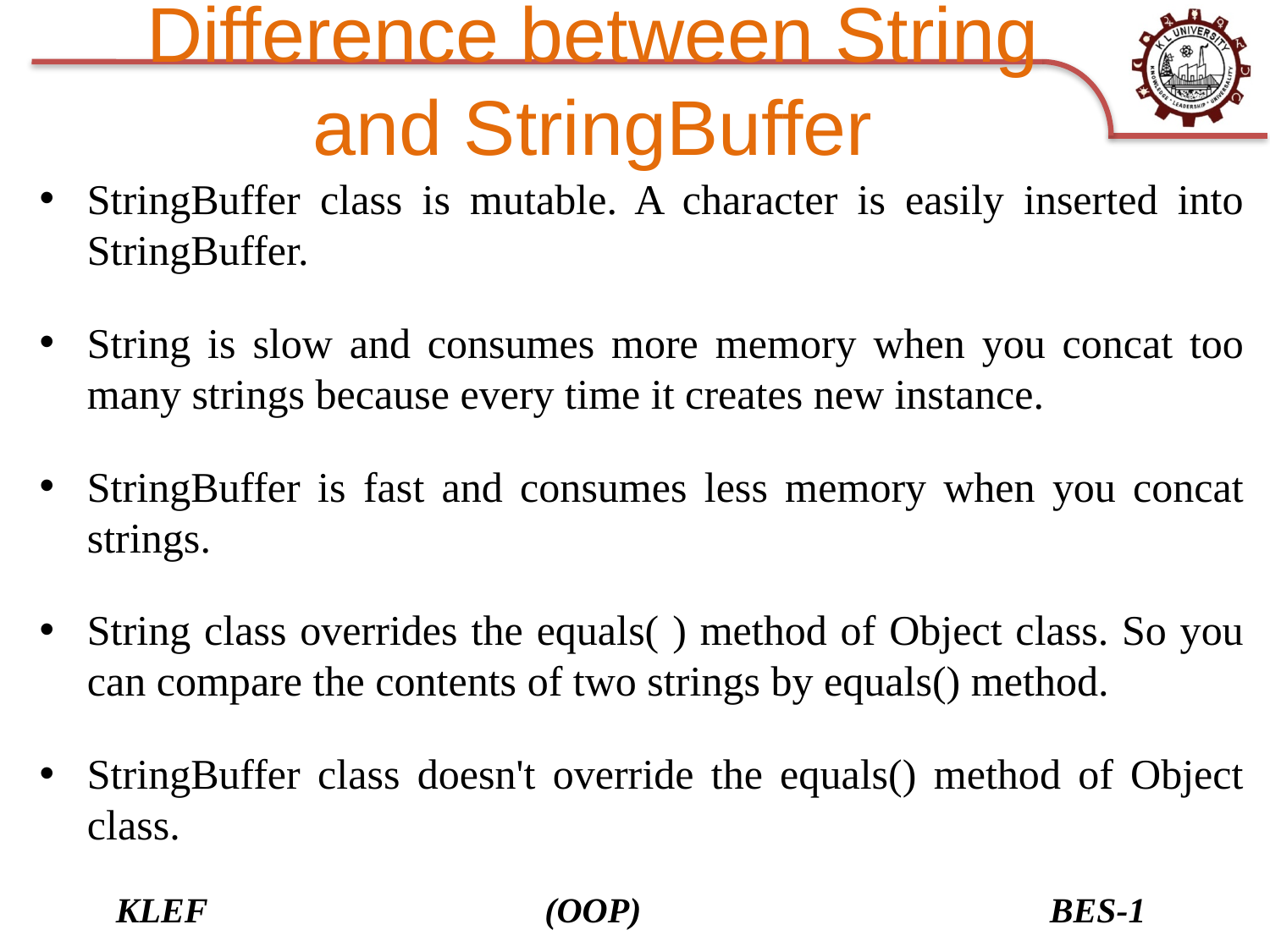

# Difference between String and StringBuffer
StringBuffer class is mutable. A character is easily inserted into StringBuffer.
String is slow and consumes more memory when you concat too many strings because every time it creates new instance.
StringBuffer is fast and consumes less memory when you concat strings.
String class overrides the equals( ) method of Object class. So you can compare the contents of two strings by equals() method.
StringBuffer class doesn't override the equals() method of Object class.
KLEF                                      (OOP)                                              BES-1